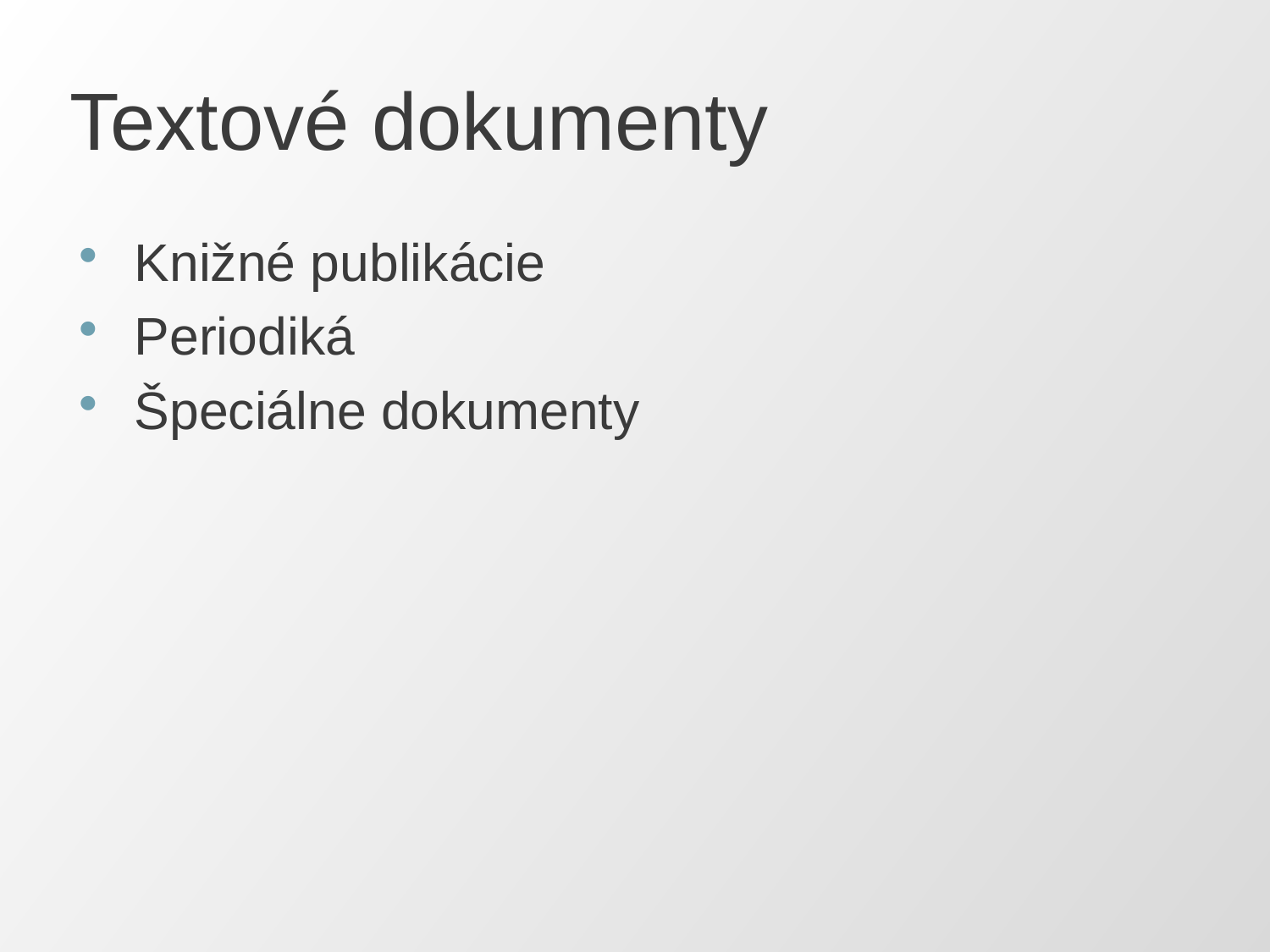

# Textové dokumenty
Knižné publikácie
Periodiká
Špeciálne dokumenty